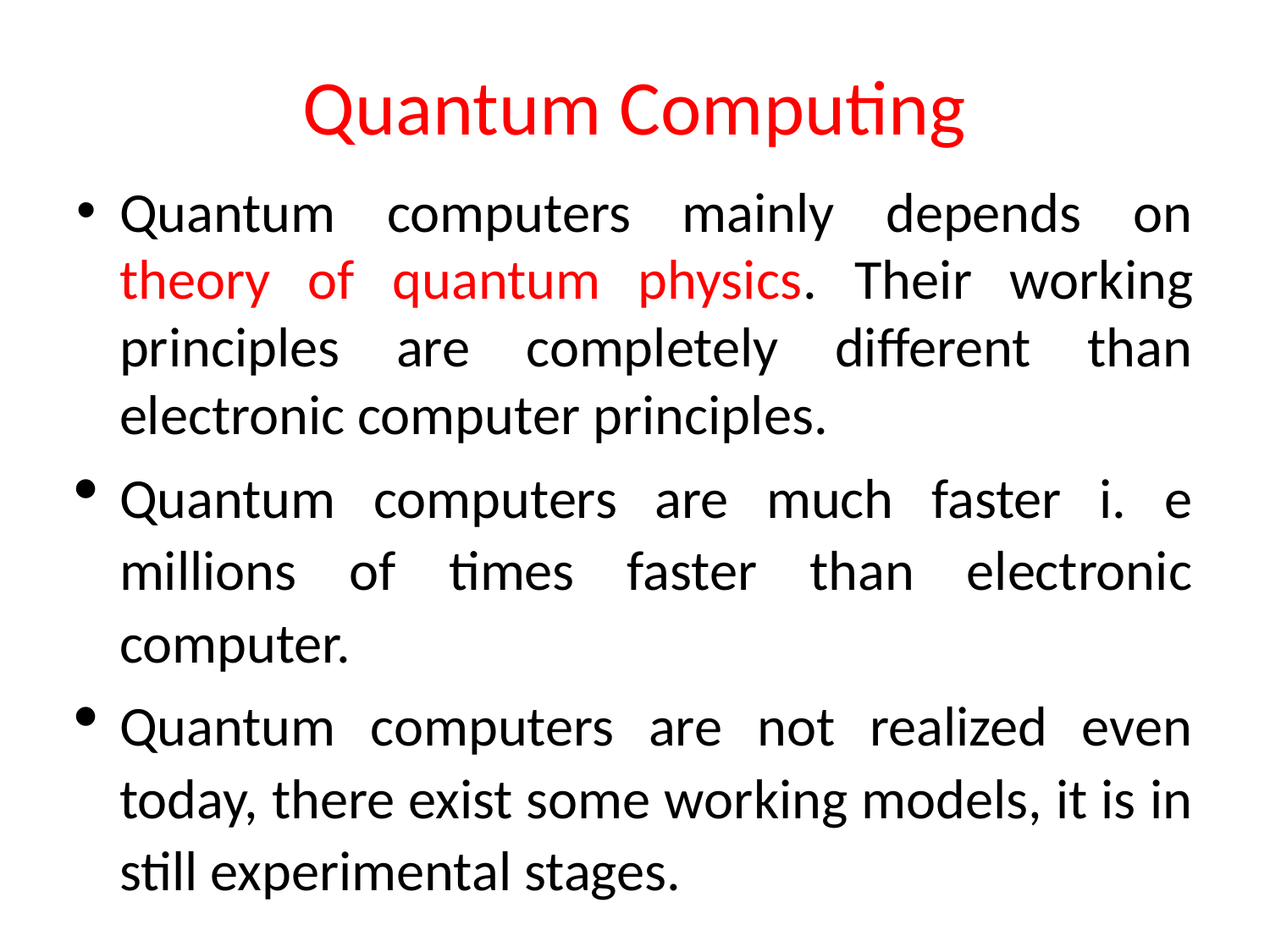

# Quantum Computing
Quantum computers mainly depends on theory of quantum physics. Their working principles are completely different than electronic computer principles.
Quantum computers are much faster i. e millions of times faster than electronic computer.
Quantum computers are not realized even today, there exist some working models, it is in still experimental stages.